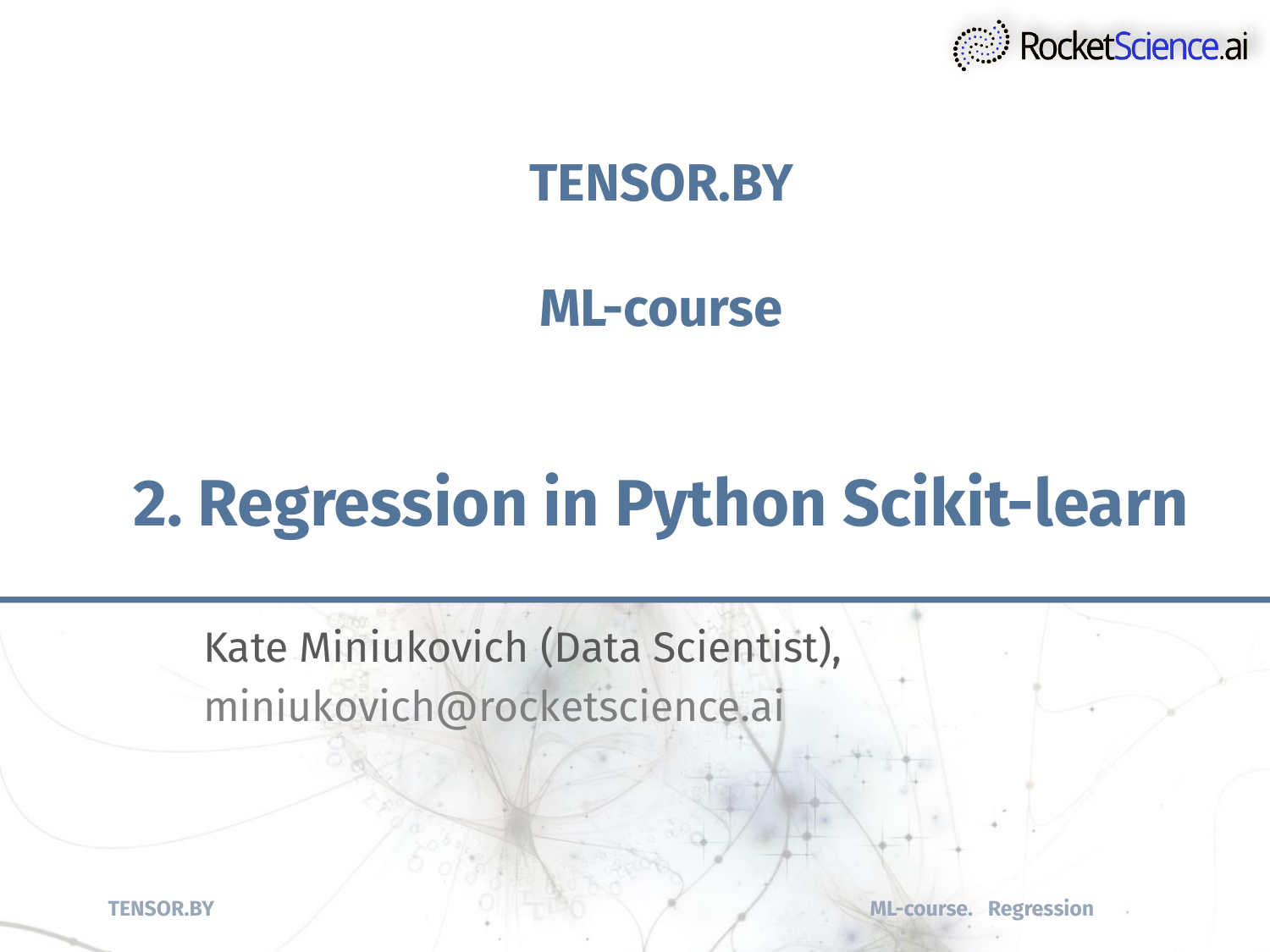

# TENSOR.BY ML-course 2. Regression in Python Scikit-learn
Kate Miniukovich (Data Scientist),
miniukovich@rocketscience.ai
TENSOR.BY						ML-course.   Regression